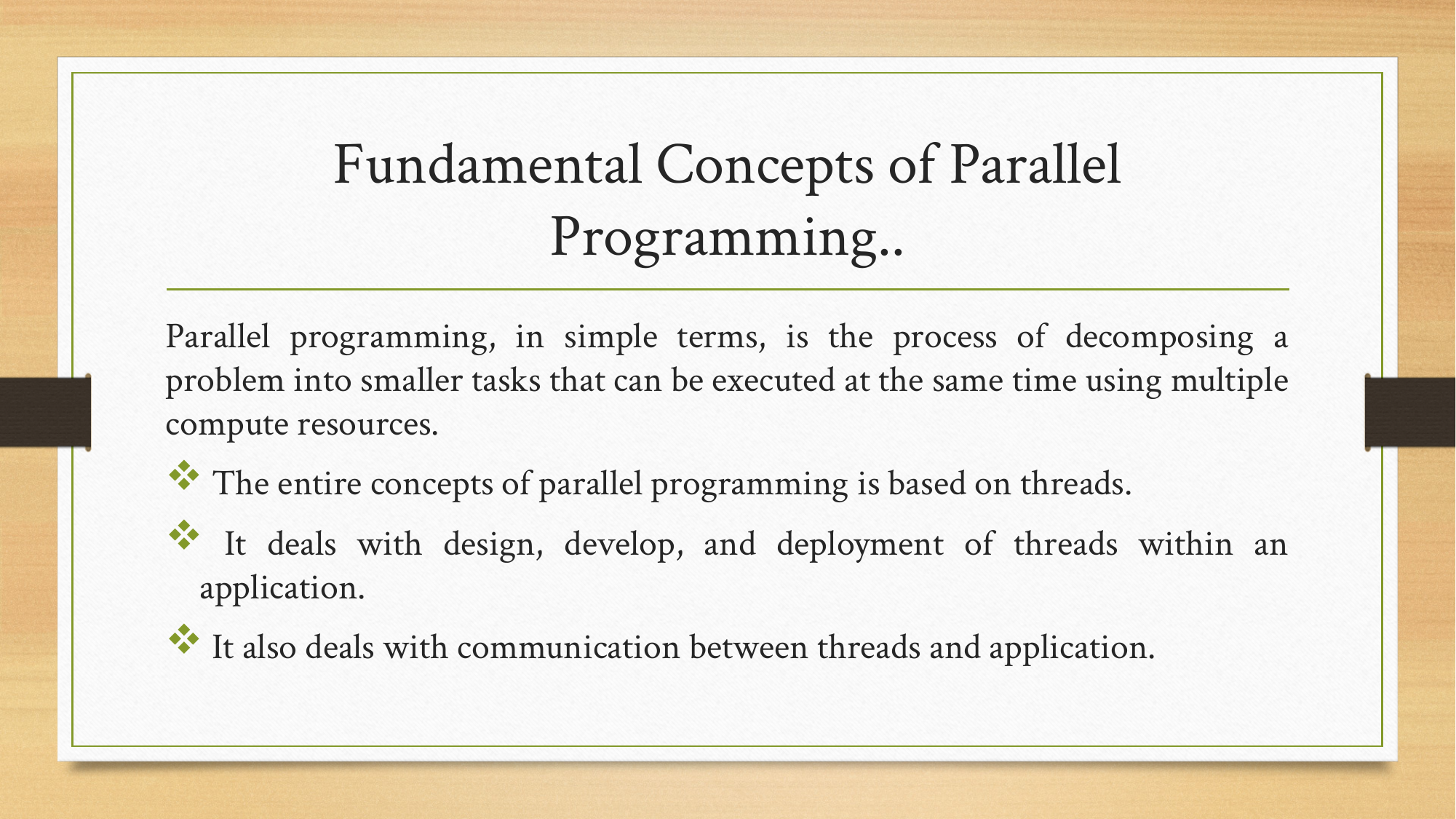

# Fundamental Concepts of Parallel Programming..
Parallel programming, in simple terms, is the process of decomposing a problem into smaller tasks that can be executed at the same time using multiple compute resources.
 The entire concepts of parallel programming is based on threads.
 It deals with design, develop, and deployment of threads within an application.
 It also deals with communication between threads and application.